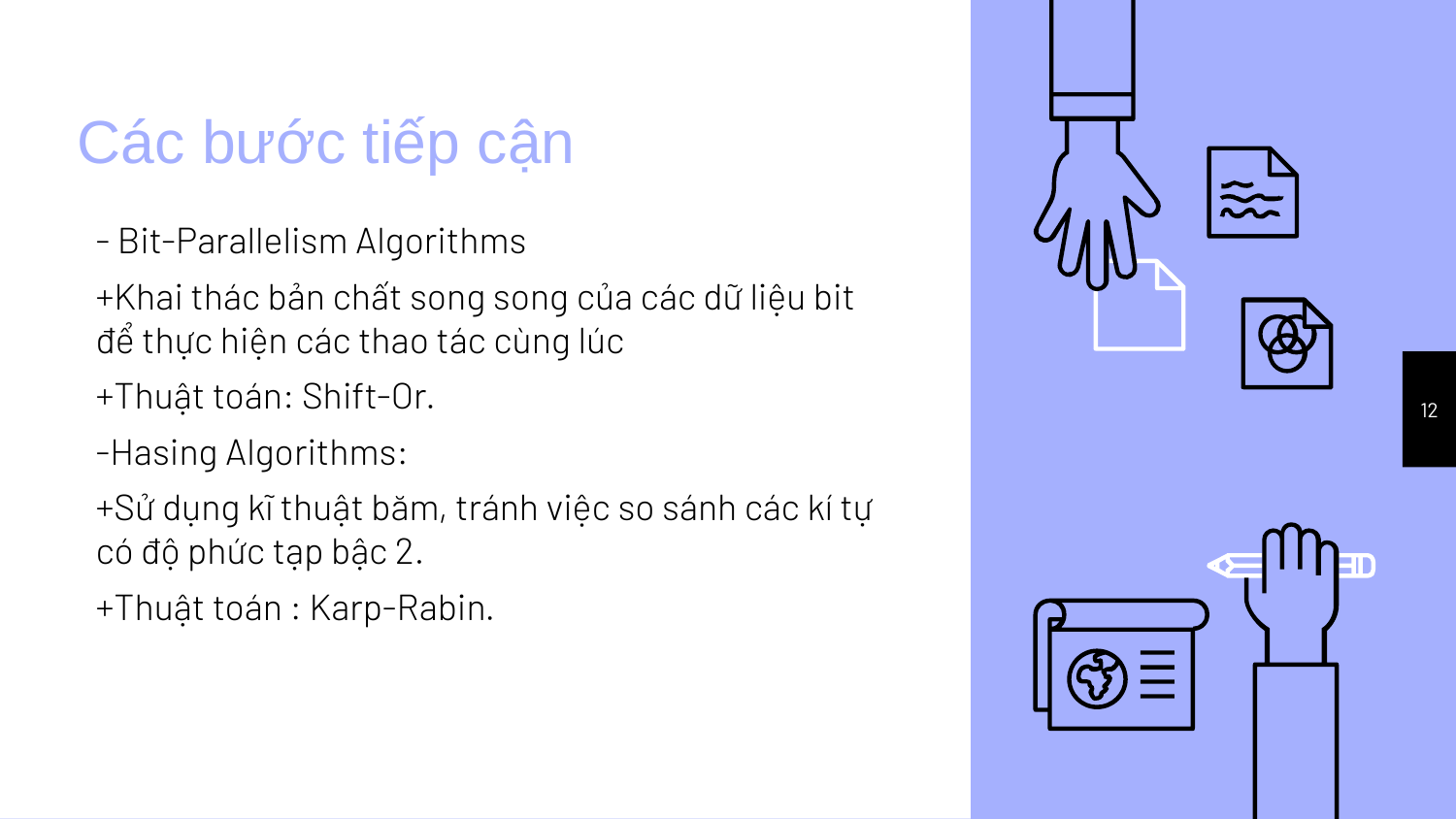

# Các bước tiếp cận
- Bit-Parallelism Algorithms
+Khai thác bản chất song song của các dữ liệu bit để thực hiện các thao tác cùng lúc
+Thuật toán: Shift-Or.
-Hasing Algorithms:
+Sử dụng kĩ thuật băm, tránh việc so sánh các kí tự có độ phức tạp bậc 2.
+Thuật toán : Karp-Rabin.
12